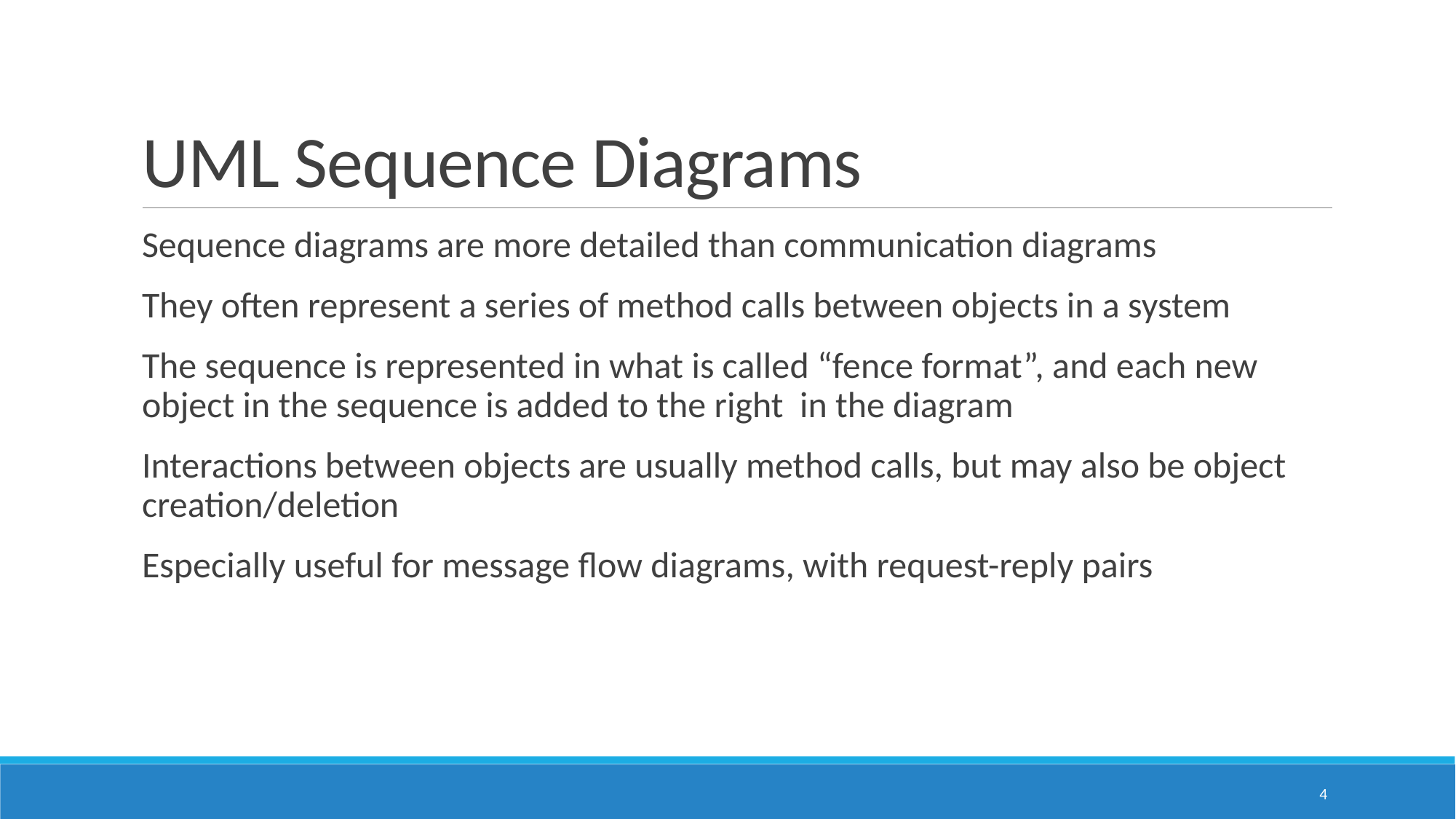

# UML Sequence Diagrams
Sequence diagrams are more detailed than communication diagrams
They often represent a series of method calls between objects in a system
The sequence is represented in what is called “fence format”, and each new object in the sequence is added to the right  in the diagram
Interactions between objects are usually method calls, but may also be object creation/deletion
Especially useful for message flow diagrams, with request-reply pairs

4